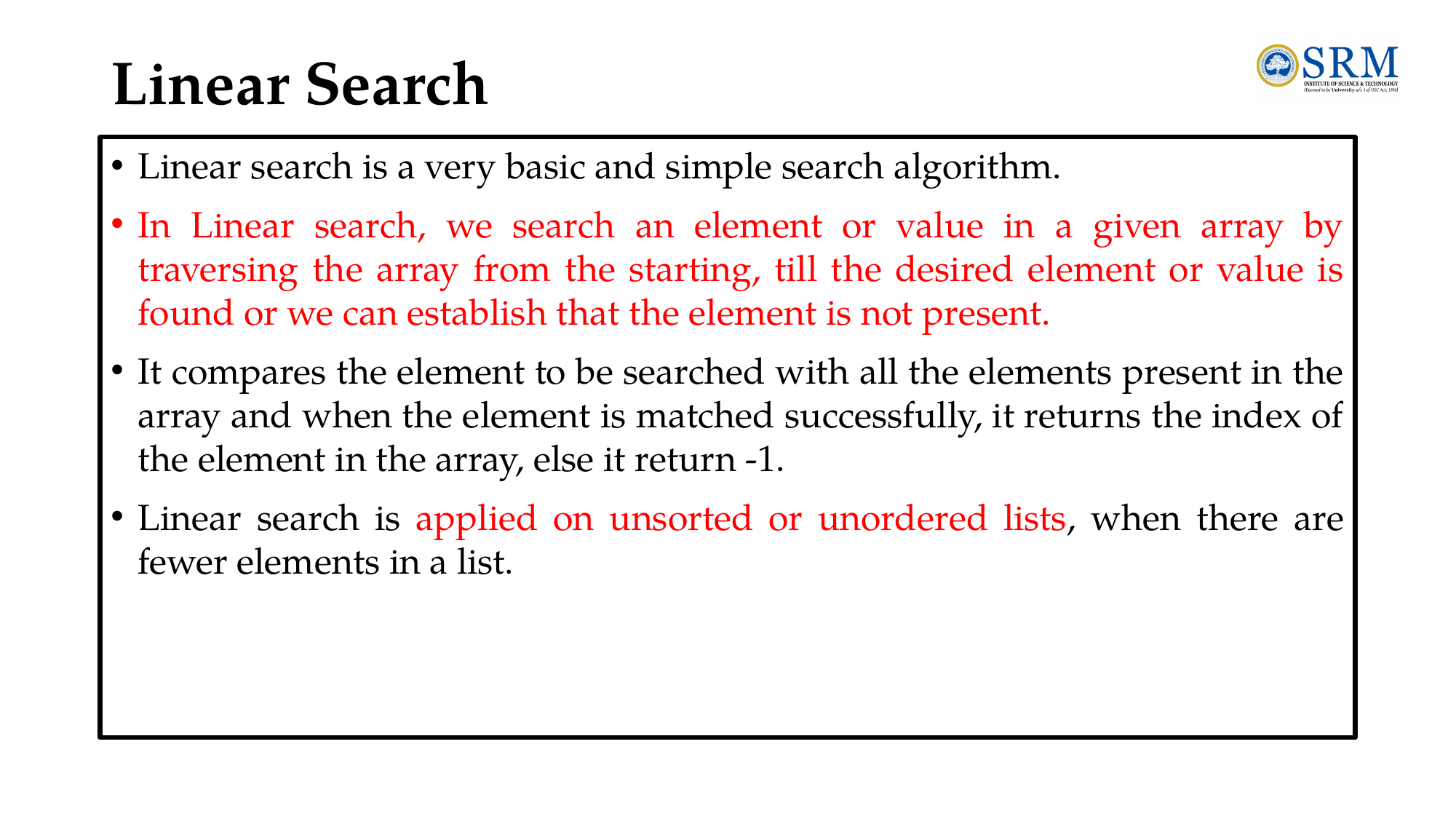

# Linear Search
Linear search is a very basic and simple search algorithm.
In Linear search, we search an element or value in a given array by traversing the array from the starting, till the desired element or value is found or we can establish that the element is not present.
It compares the element to be searched with all the elements present in the array and when the element is matched successfully, it returns the index of the element in the array, else it return -1.
Linear search is applied on unsorted or unordered lists, when there are fewer elements in a list.